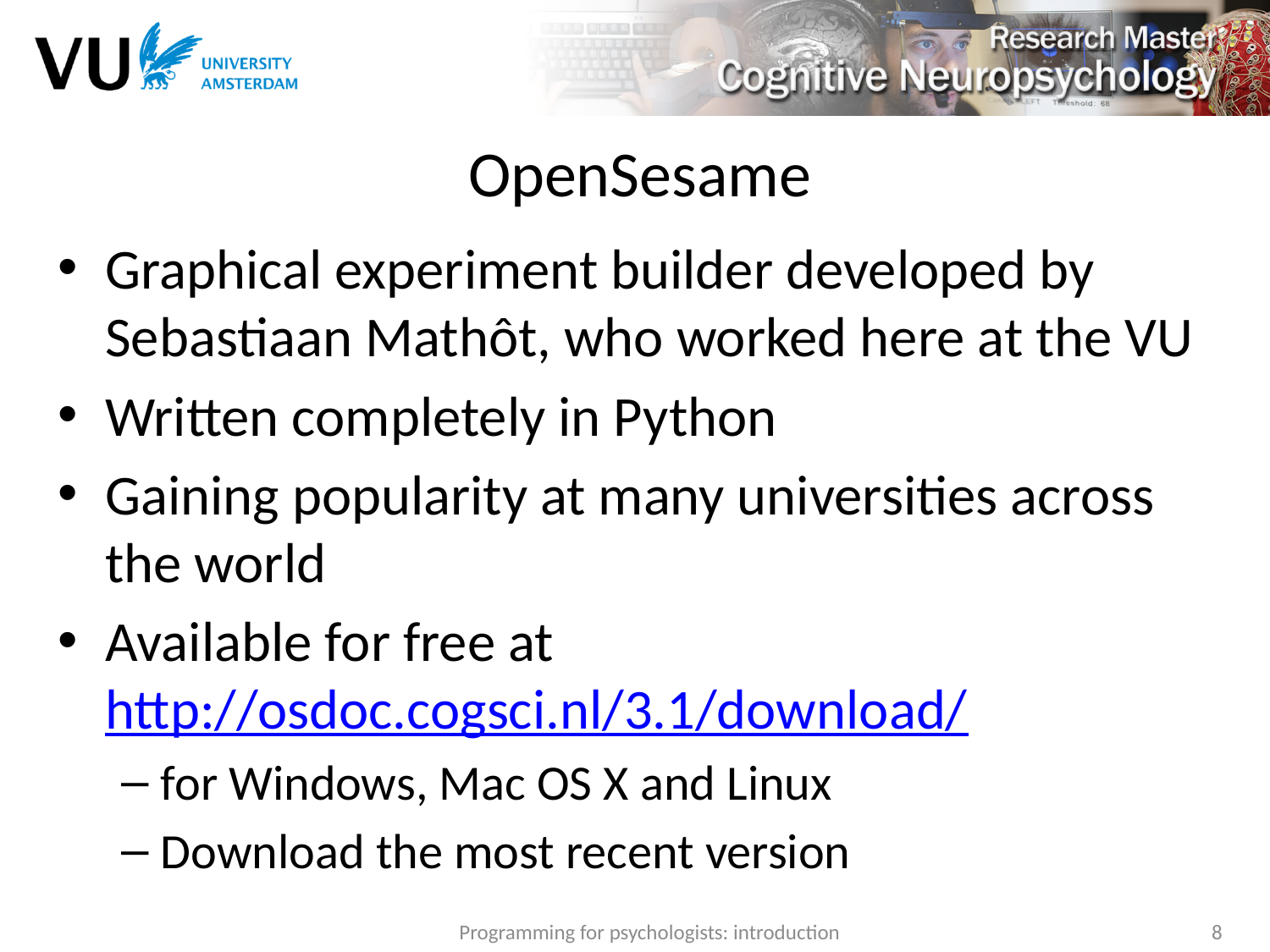

# OpenSesame
Graphical experiment builder developed by Sebastiaan Mathôt, who worked here at the VU
Written completely in Python
Gaining popularity at many universities across the world
Available for free at http://osdoc.cogsci.nl/3.1/download/
for Windows, Mac OS X and Linux
Download the most recent version
Programming for psychologists: introduction
8